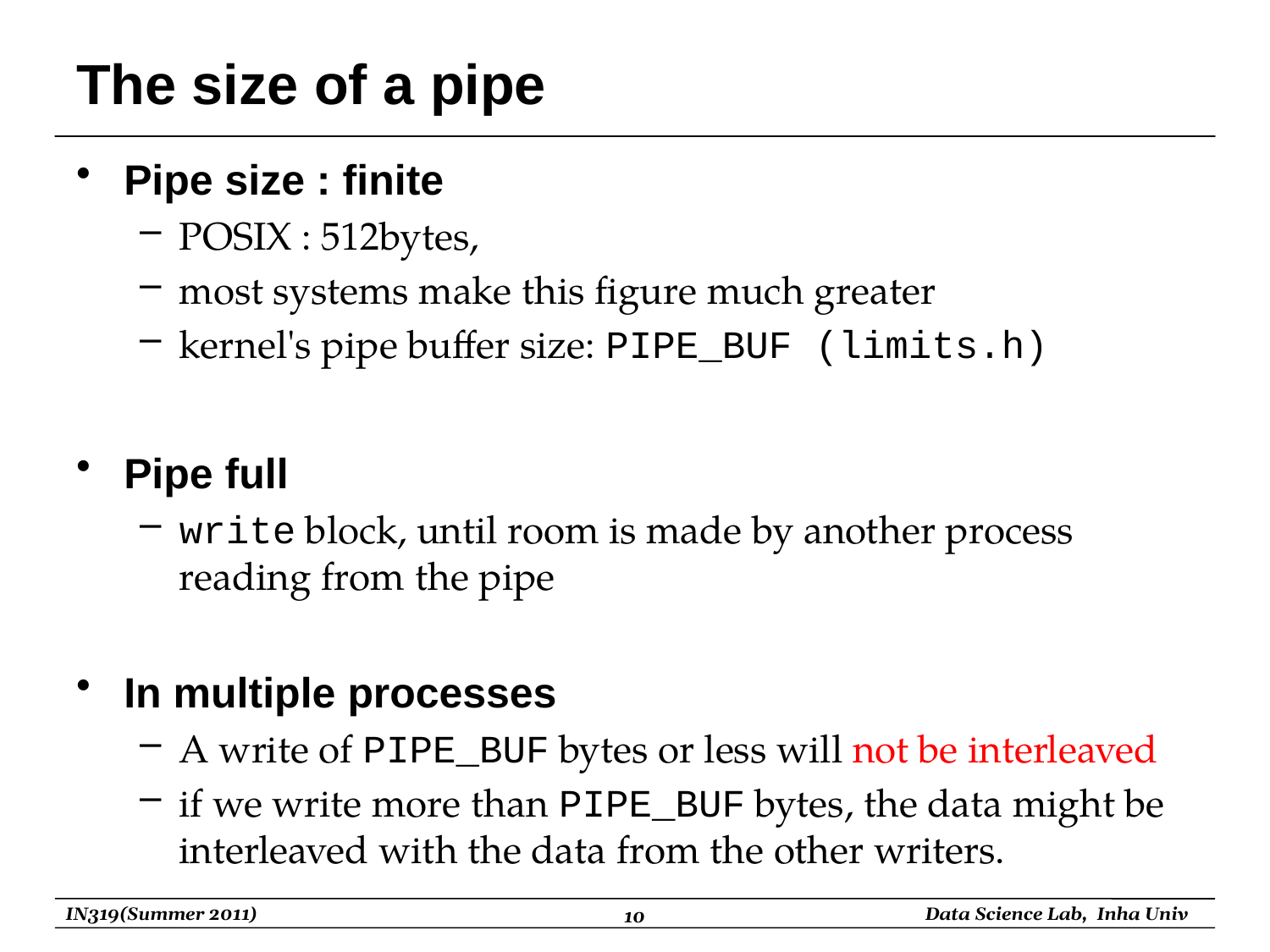

# The size of a pipe
Pipe size : finite
POSIX : 512bytes,
most systems make this figure much greater
kernel's pipe buffer size: PIPE_BUF (limits.h)

Pipe full
write block, until room is made by another process reading from the pipe

In multiple processes
A write of PIPE_BUF bytes or less will not be interleaved
if we write more than PIPE_BUF bytes, the data might be interleaved with the data from the other writers.
10